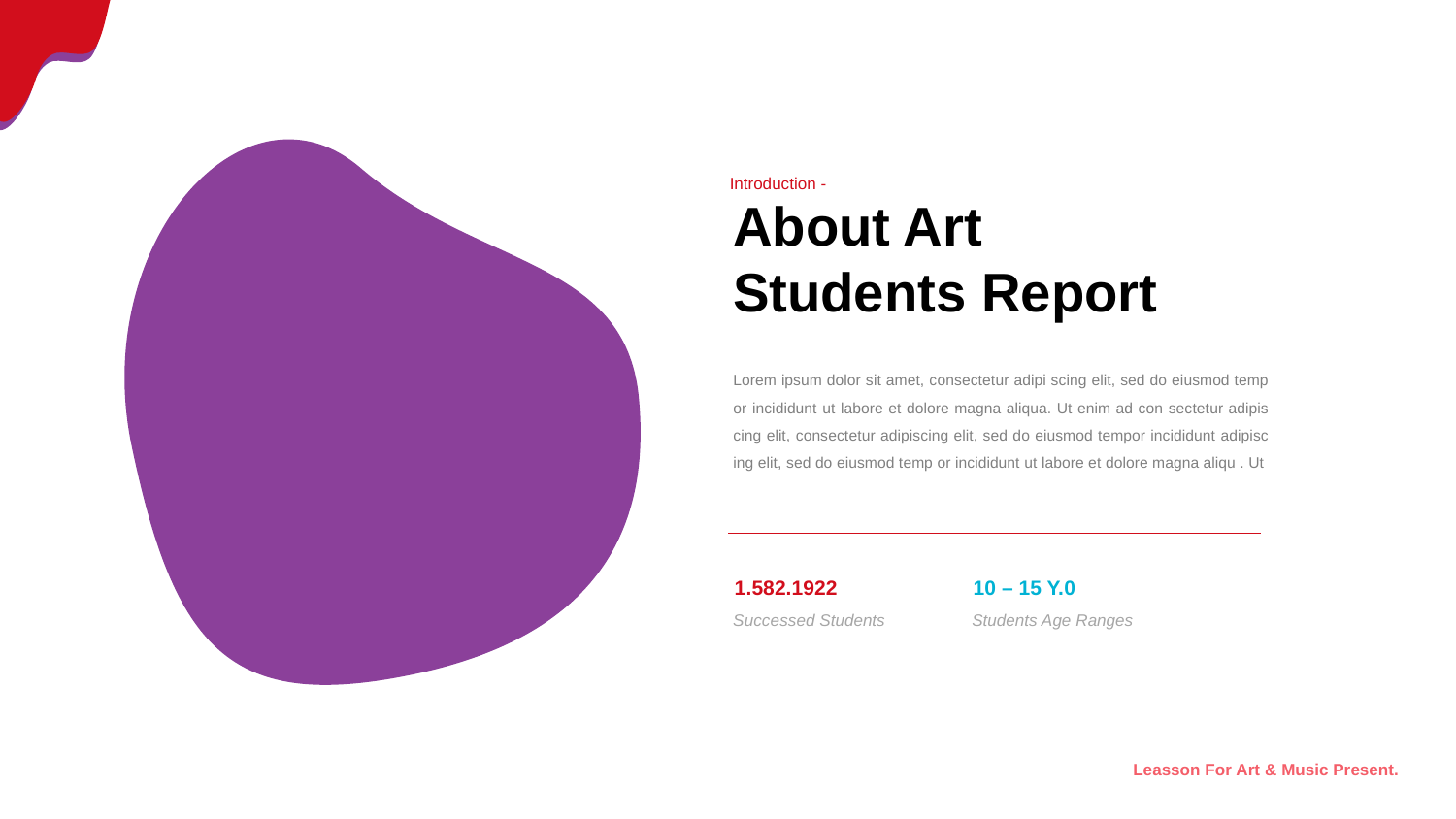

Introduction -

About Art Students Report
Lorem ipsum dolor sit amet, consectetur adipi scing elit, sed do eiusmod temp or incididunt ut labore et dolore magna aliqua. Ut enim ad con sectetur adipis cing elit, consectetur adipiscing elit, sed do eiusmod tempor incididunt adipisc ing elit, sed do eiusmod temp or incididunt ut labore et dolore magna aliqu . Ut
1.582.1922
10 – 15 Y.0
Successed Students
Students Age Ranges
Leasson For Art & Music Present.